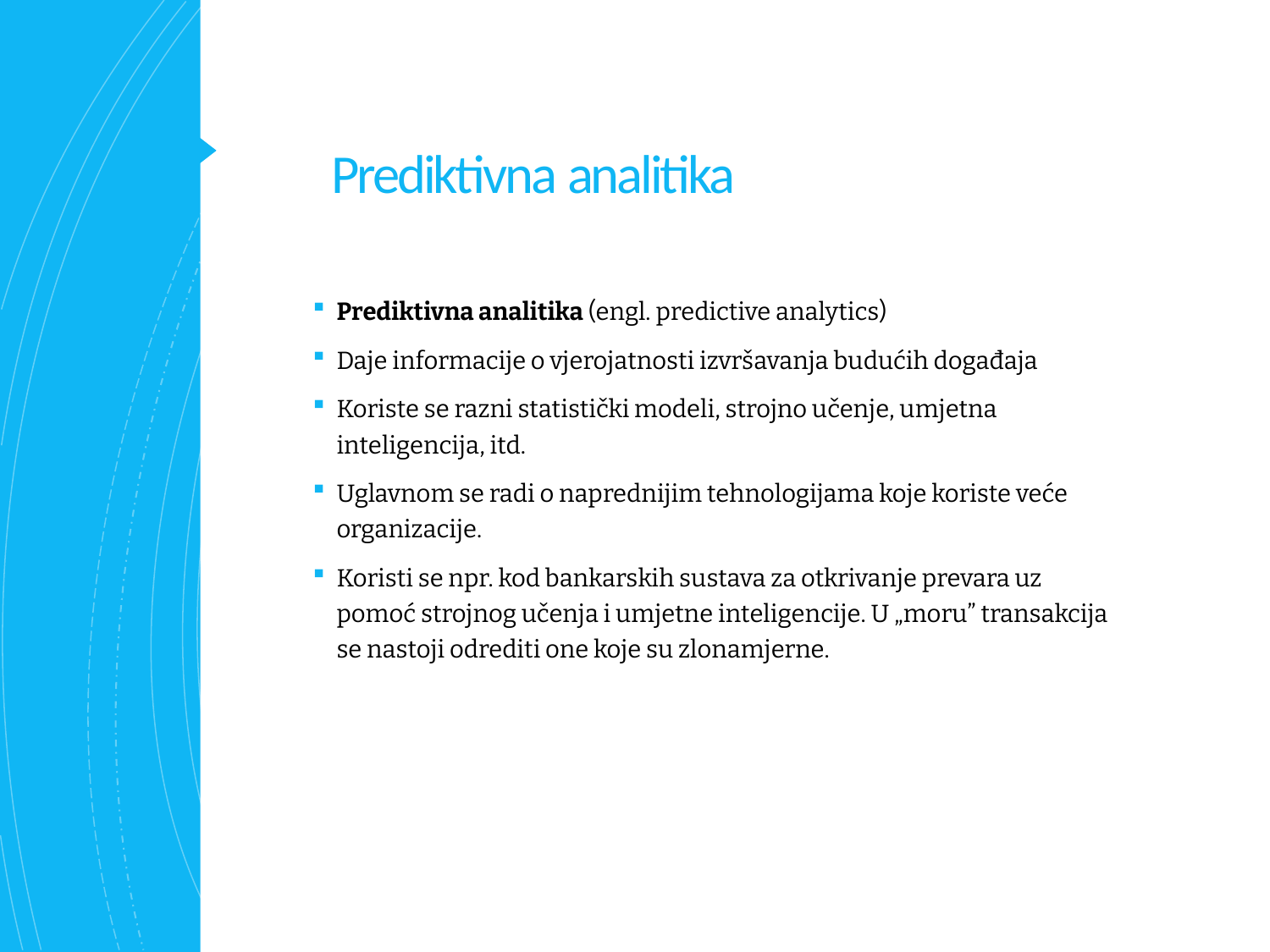

# Prediktivna analitika

Prediktivna analitika (engl. predictive analytics)
Daje informacije o vjerojatnosti izvršavanja budućih događaja
Koriste se razni statistički modeli, strojno učenje, umjetna inteligencija, itd.
Uglavnom se radi o naprednijim tehnologijama koje koriste veće organizacije.
Koristi se npr. kod bankarskih sustava za otkrivanje prevara uz pomoć strojnog učenja i umjetne inteligencije. U „moru” transakcija se nastoji odrediti one koje su zlonamjerne.